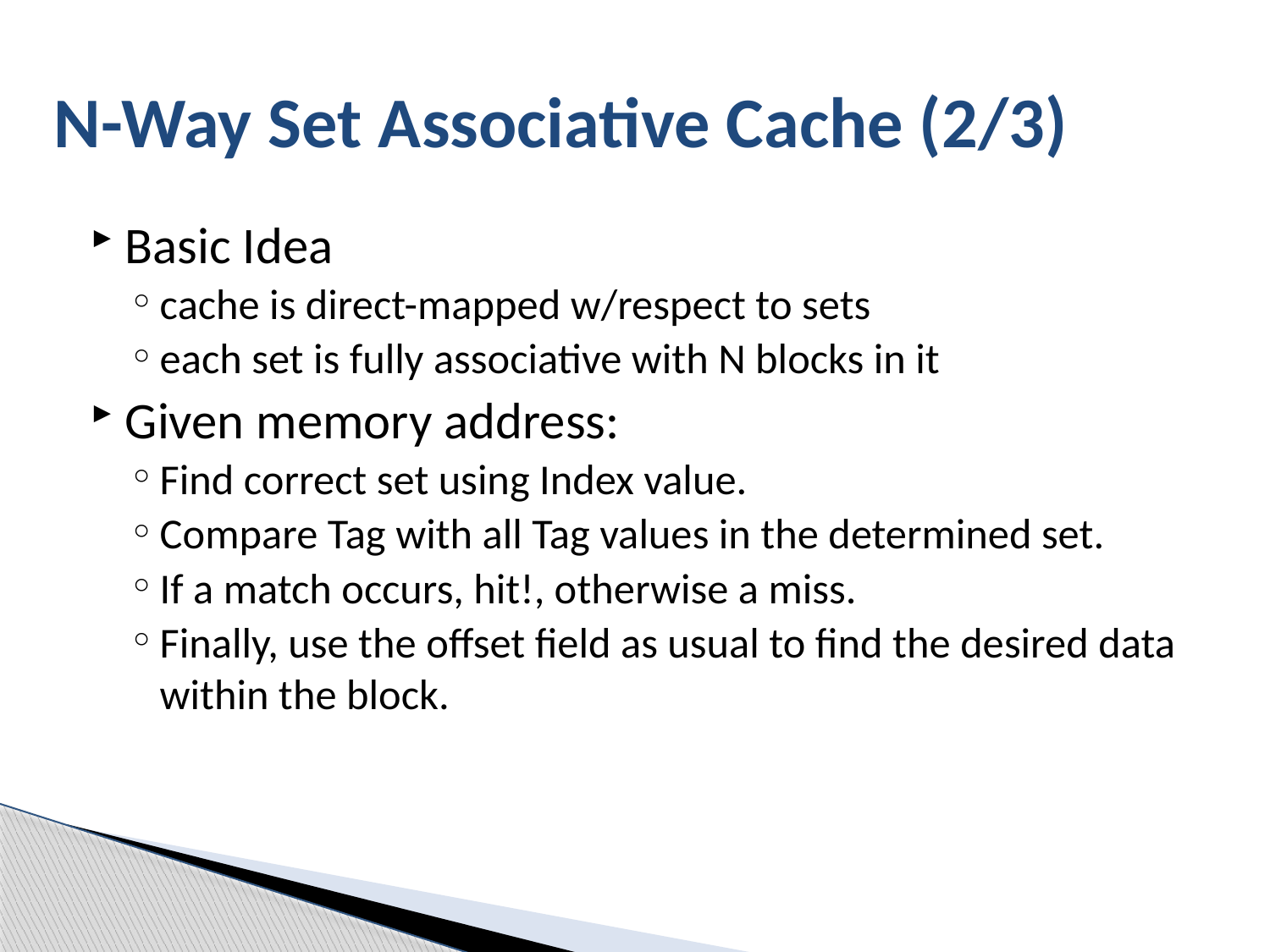

# N-Way Set Associative Cache (2/3)
Basic Idea
cache is direct-mapped w/respect to sets
each set is fully associative with N blocks in it
Given memory address:
Find correct set using Index value.
Compare Tag with all Tag values in the determined set.
If a match occurs, hit!, otherwise a miss.
Finally, use the offset field as usual to find the desired data within the block.